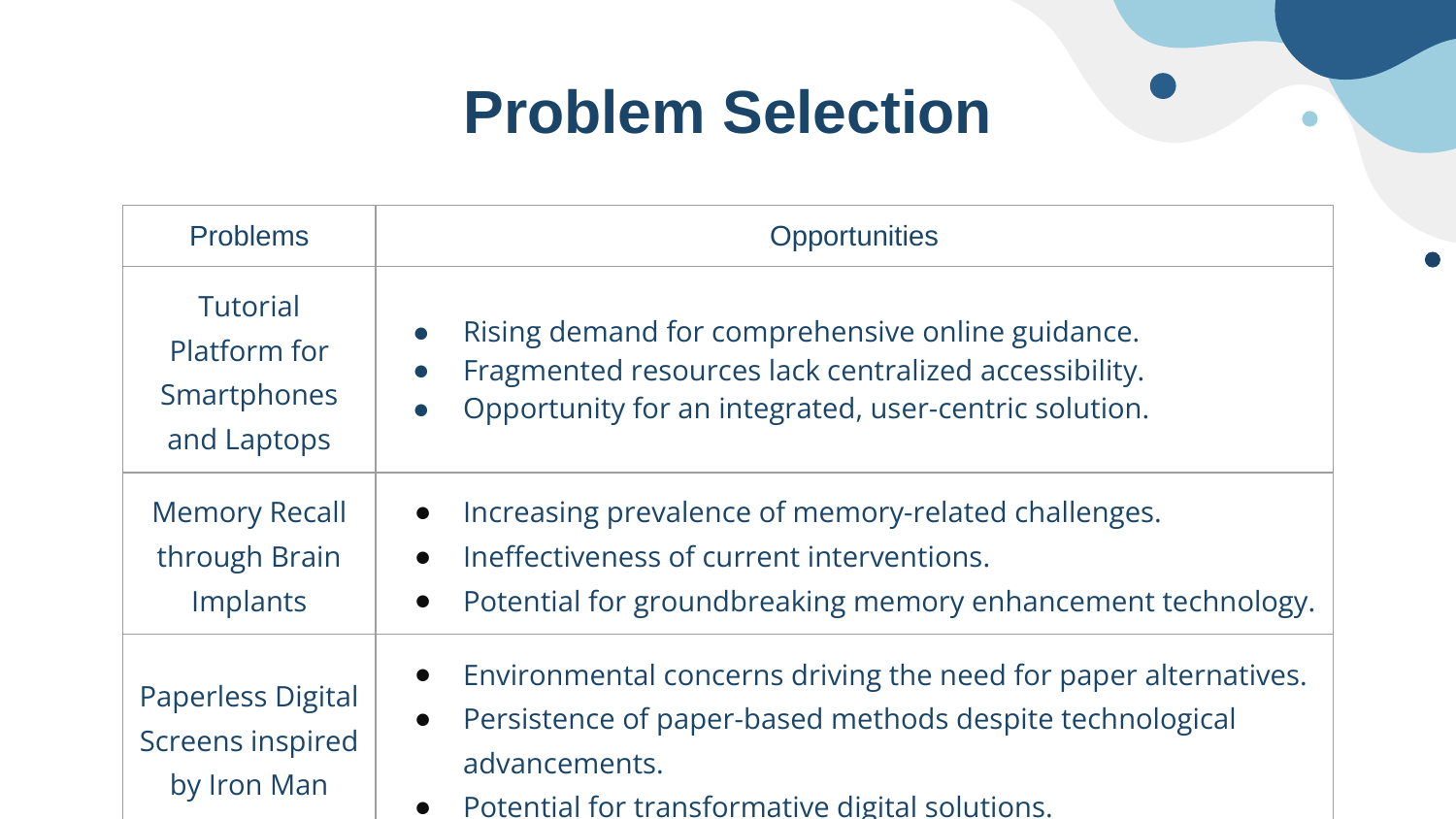

# Problem Selection
| Problems | Opportunities |
| --- | --- |
| Tutorial Platform for Smartphones and Laptops | Rising demand for comprehensive online guidance. Fragmented resources lack centralized accessibility. Opportunity for an integrated, user-centric solution. |
| Memory Recall through Brain Implants | Increasing prevalence of memory-related challenges. Ineffectiveness of current interventions. Potential for groundbreaking memory enhancement technology. |
| Paperless Digital Screens inspired by Iron Man | Environmental concerns driving the need for paper alternatives. Persistence of paper-based methods despite technological advancements. Potential for transformative digital solutions. |